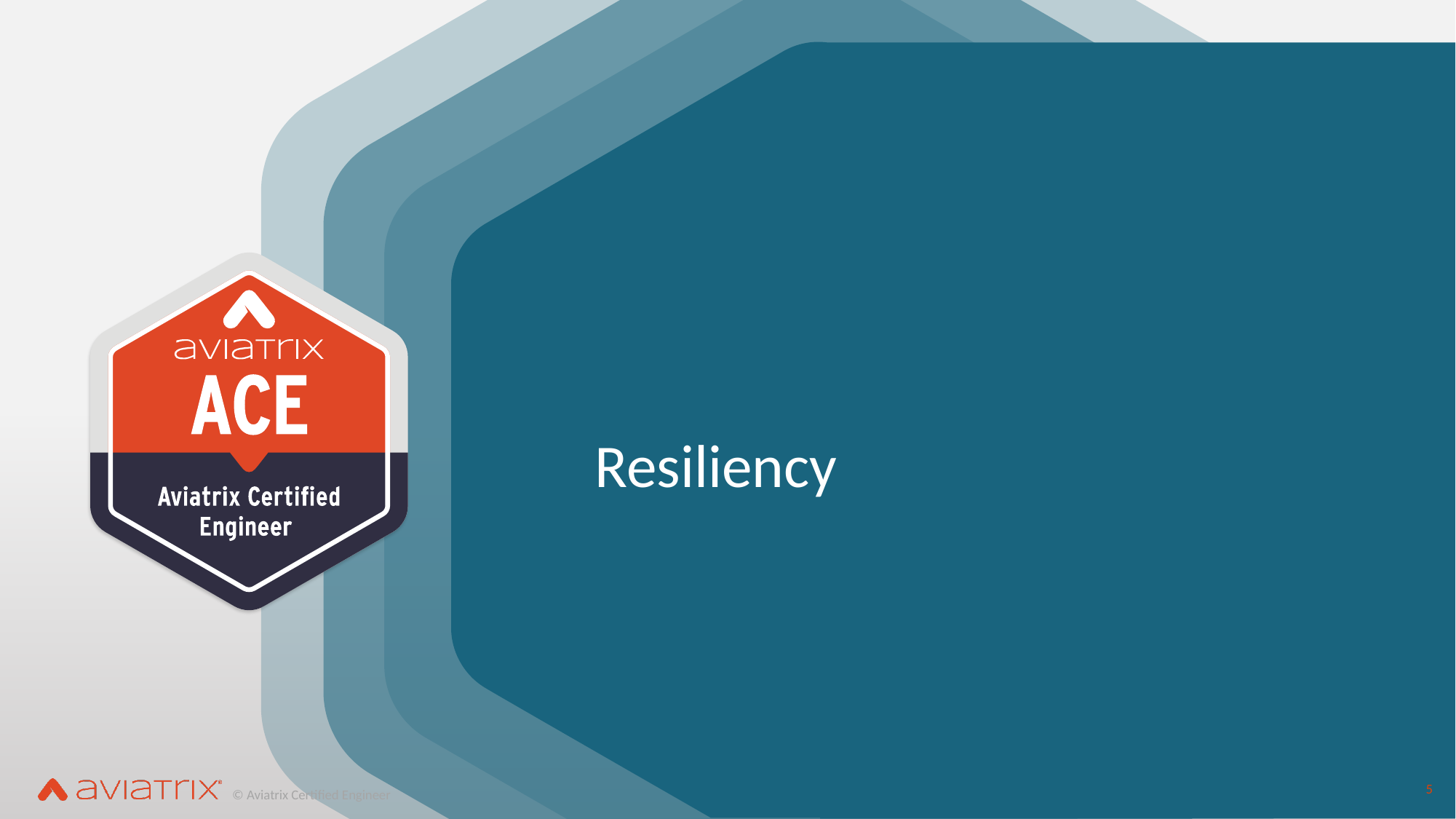

# Resiliency

5
© Aviatrix Certified Engineer